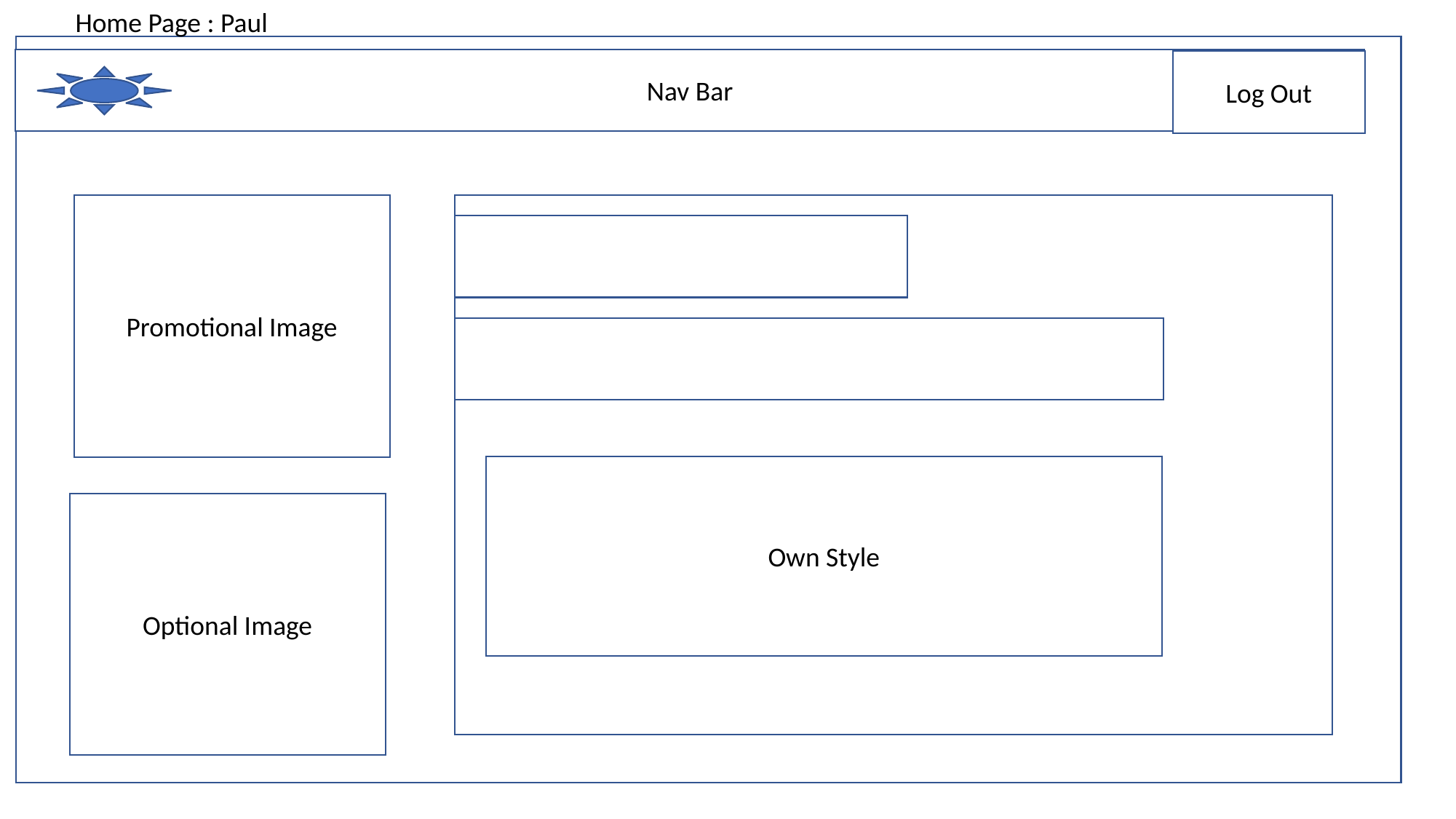

Home Page : Paul

Nav Bar
Log Out

Promotional Image

Own Style
Optional Image